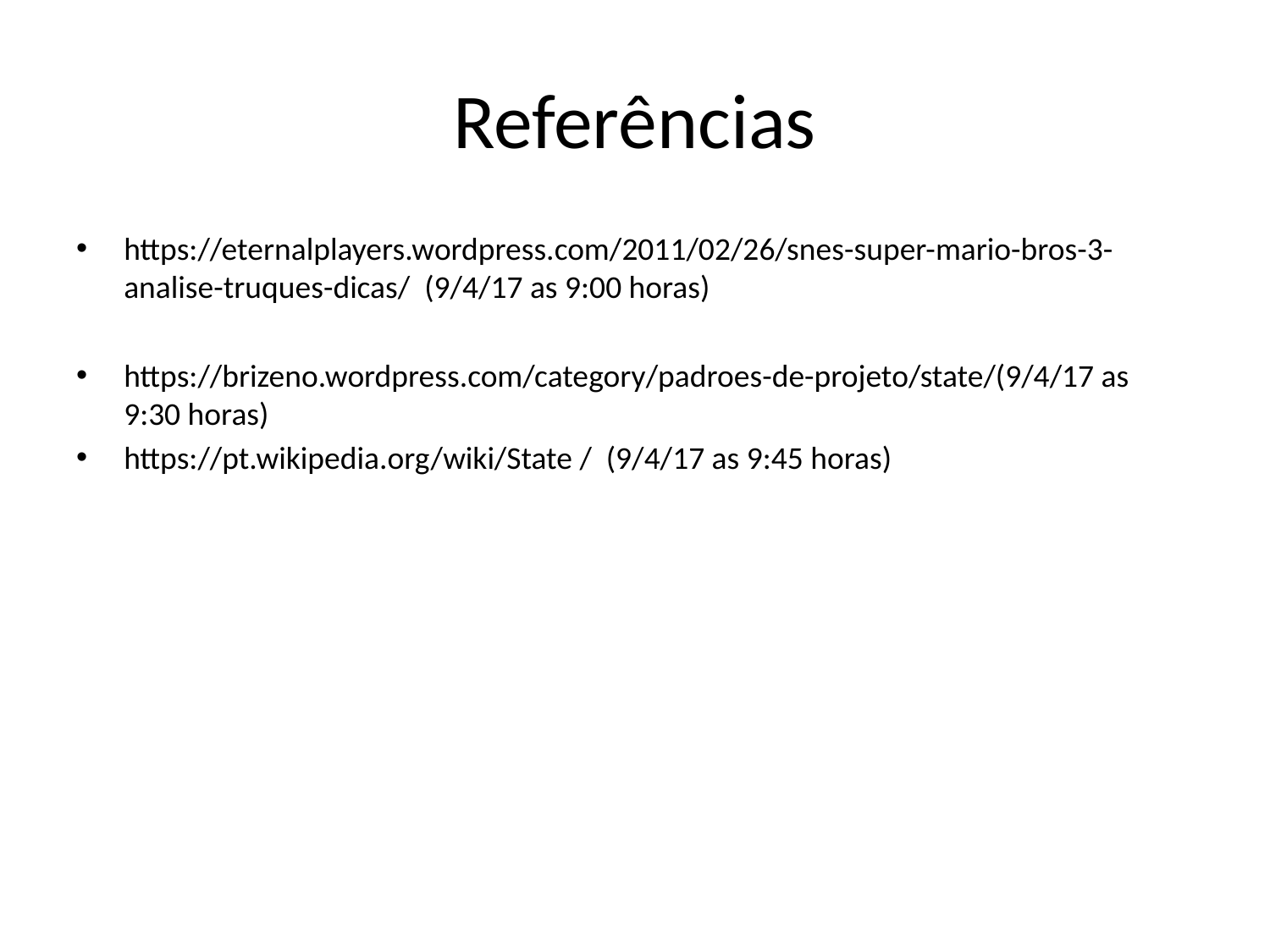

# Referências
https://eternalplayers.wordpress.com/2011/02/26/snes-super-mario-bros-3-analise-truques-dicas/  (9/4/17 as 9:00 horas)

https://brizeno.wordpress.com/category/padroes-de-projeto/state/(9/4/17 as 9:30 horas)
https://pt.wikipedia.org/wiki/State /  (9/4/17 as 9:45 horas)